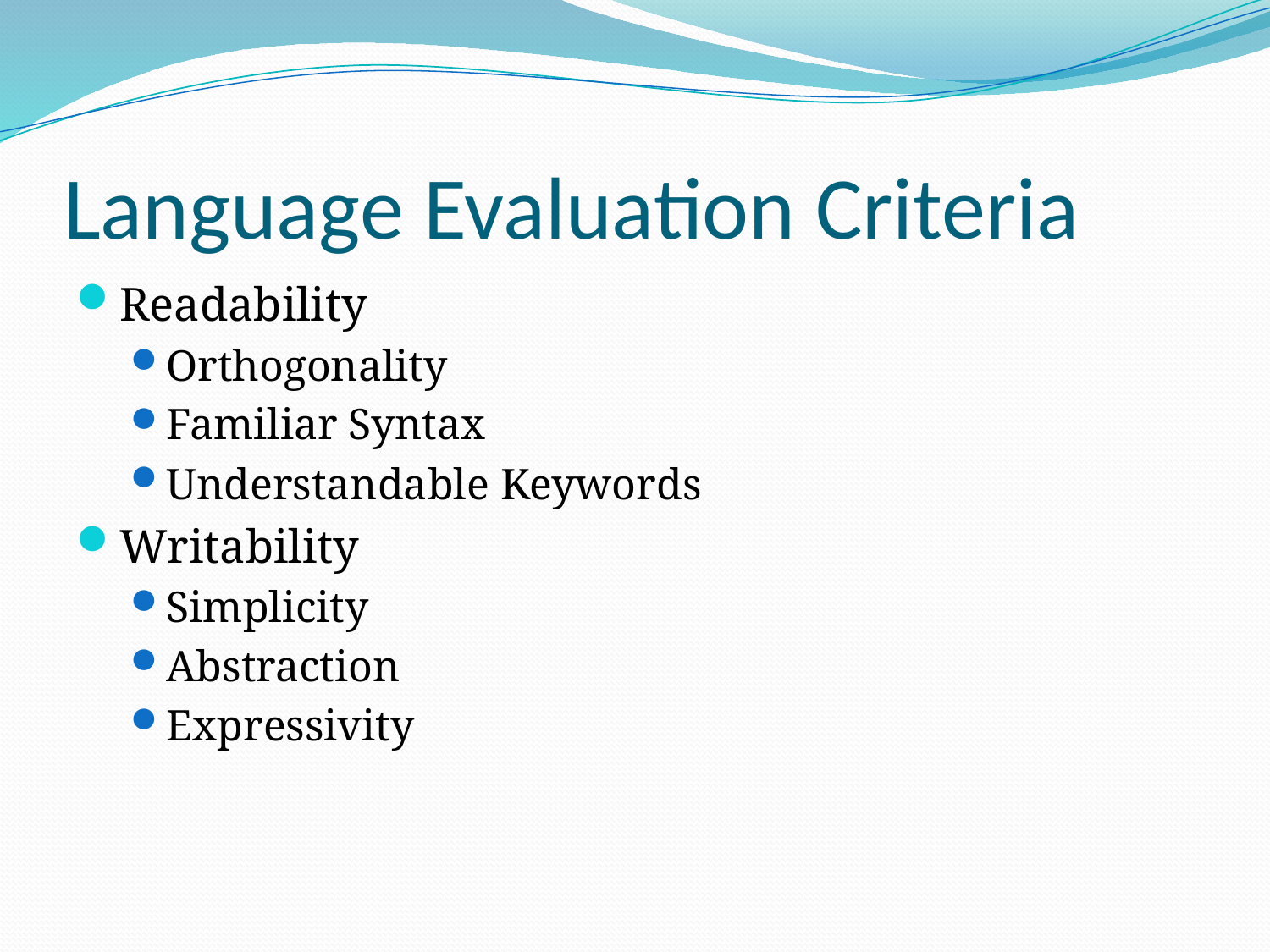

# Language Evaluation Criteria
Readability
Orthogonality
Familiar Syntax
Understandable Keywords
Writability
Simplicity
Abstraction
Expressivity